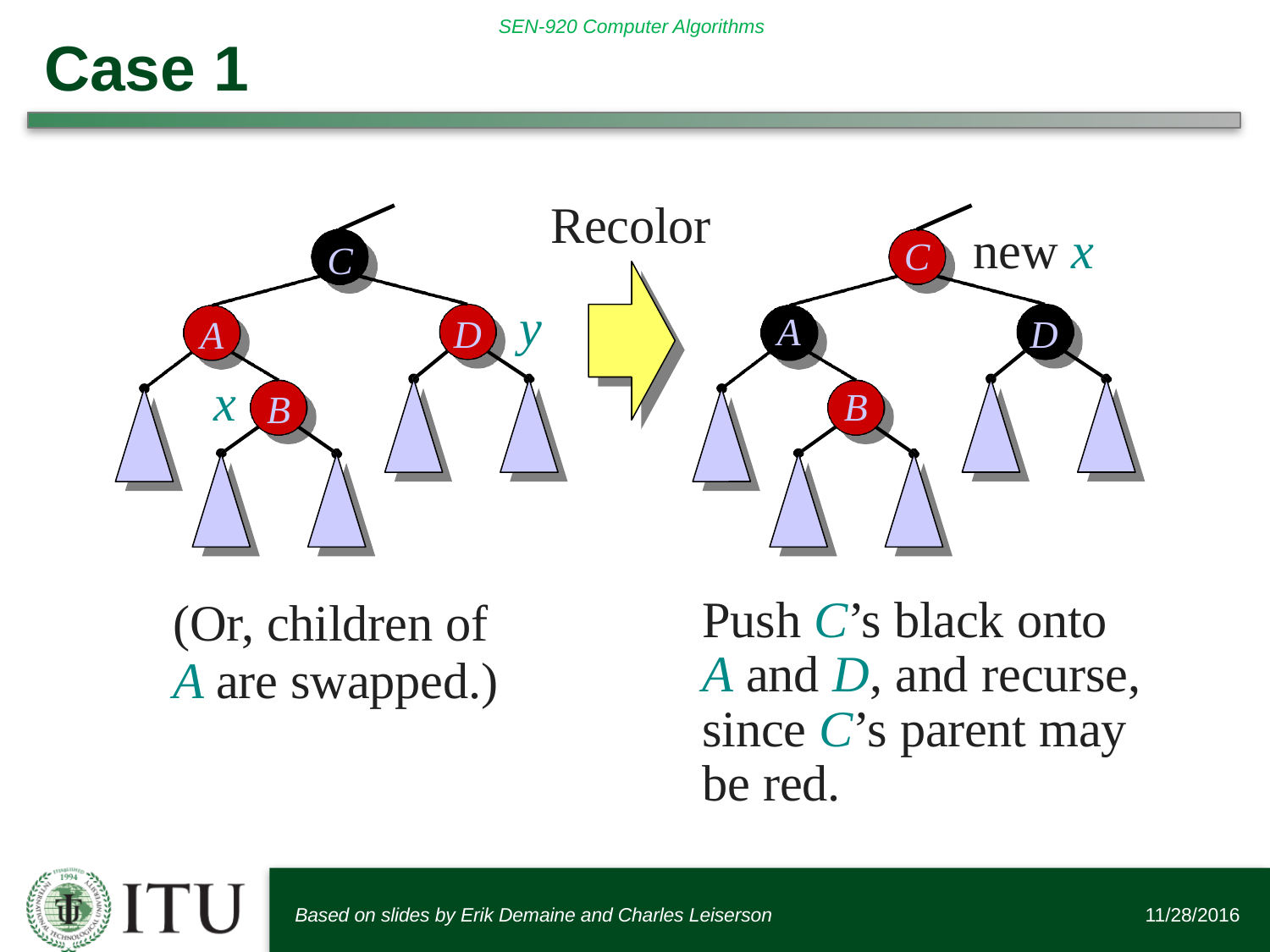

# Case 1

Recolor

new x
D

C
C

y
A
D
A
x

B
B

(Or, children of
A are swapped.)
Push C’s black onto A and D, and recurse, since C’s parent may be red.
Based on slides by Erik Demaine and Charles Leiserson
11/28/2016